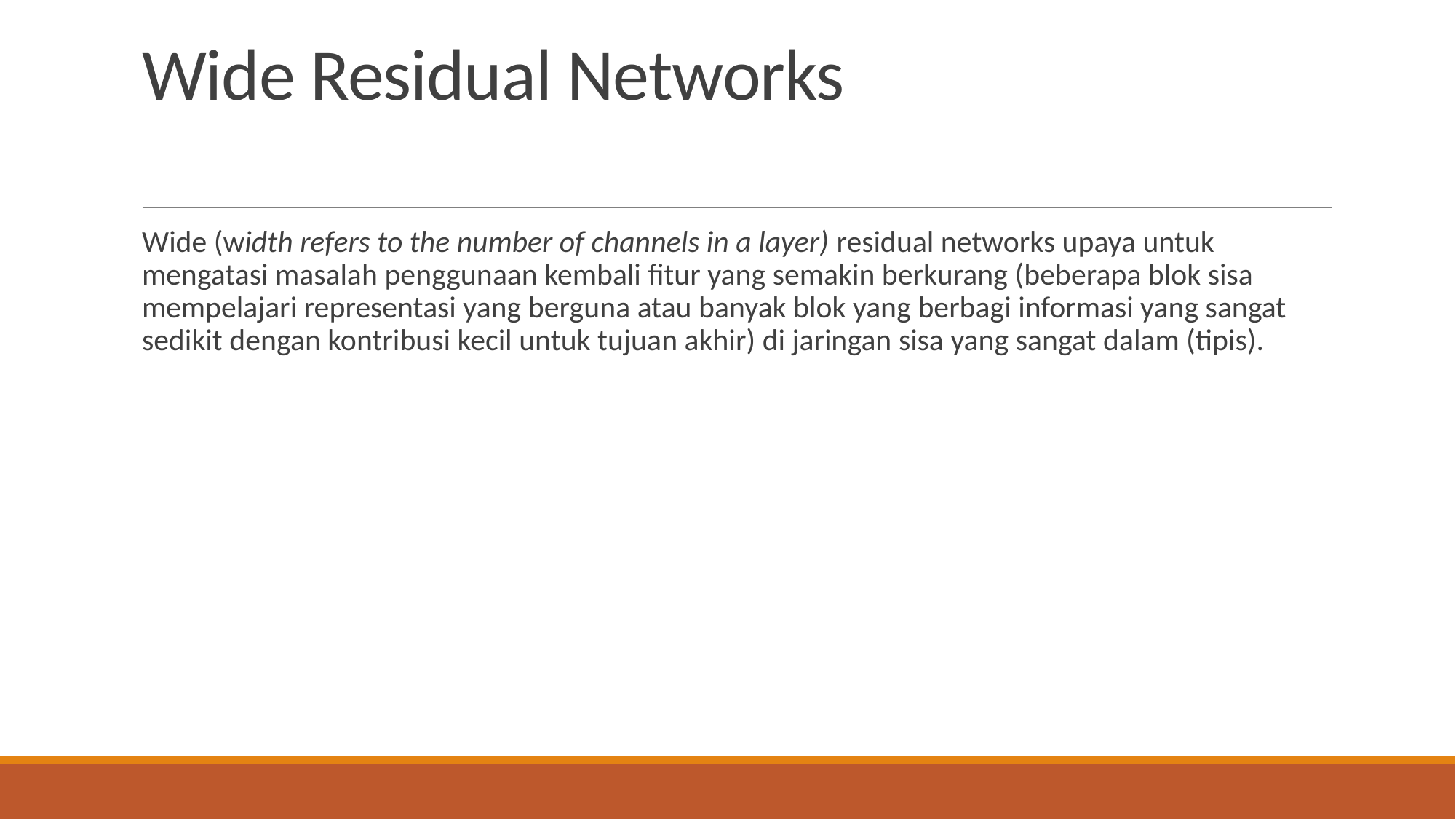

# Wide Residual Networks
Wide (width refers to the number of channels in a layer) residual networks upaya untuk mengatasi masalah penggunaan kembali fitur yang semakin berkurang (beberapa blok sisa mempelajari representasi yang berguna atau banyak blok yang berbagi informasi yang sangat sedikit dengan kontribusi kecil untuk tujuan akhir) di jaringan sisa yang sangat dalam (tipis).